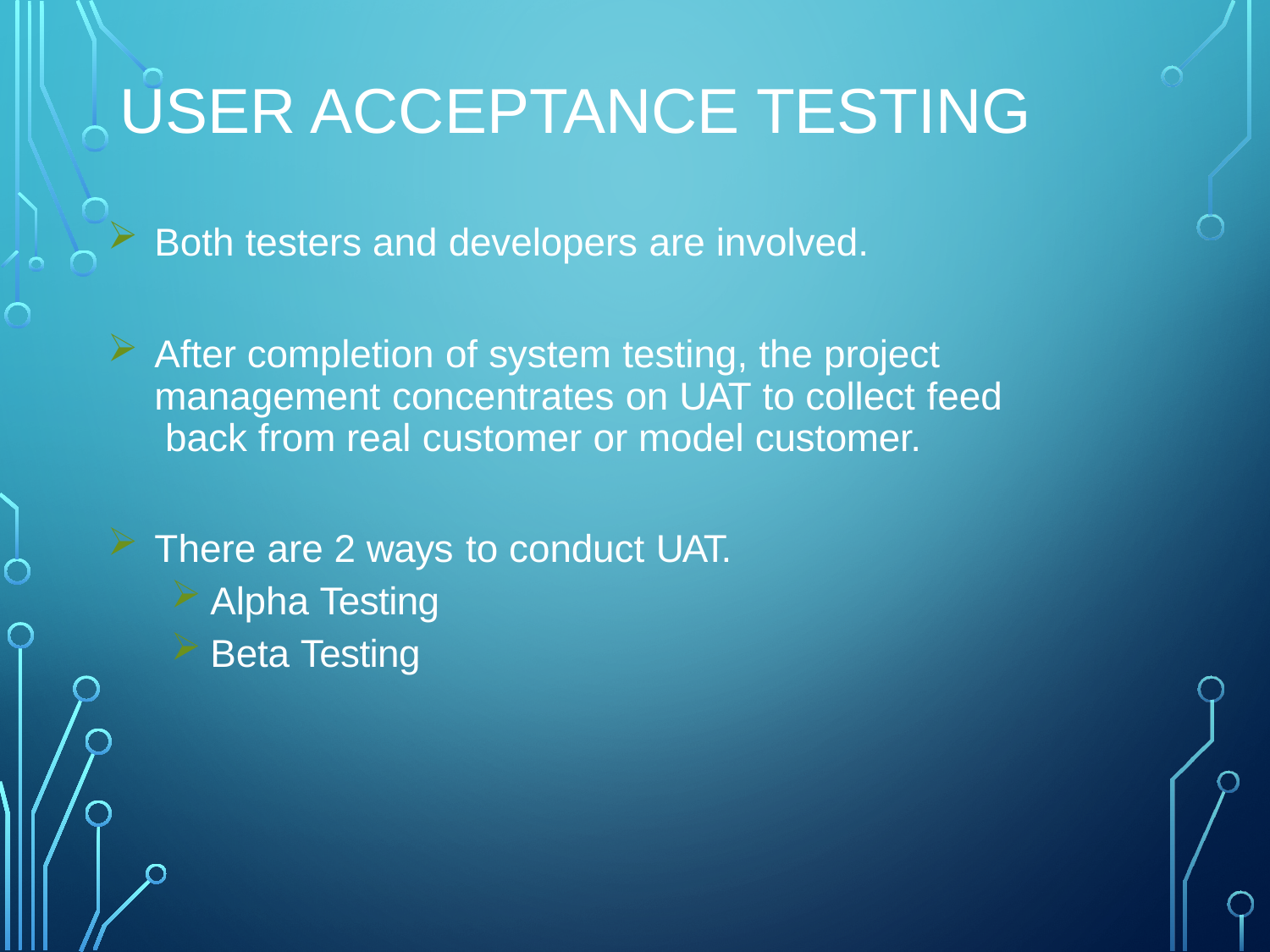

# User acceptance testing
Both testers and developers are involved.

After completion of system testing, the project  management concentrates on UAT to collect feed  back from real customer or model customer.

There are 2 ways to conduct UAT.
Alpha Testing
Beta Testing